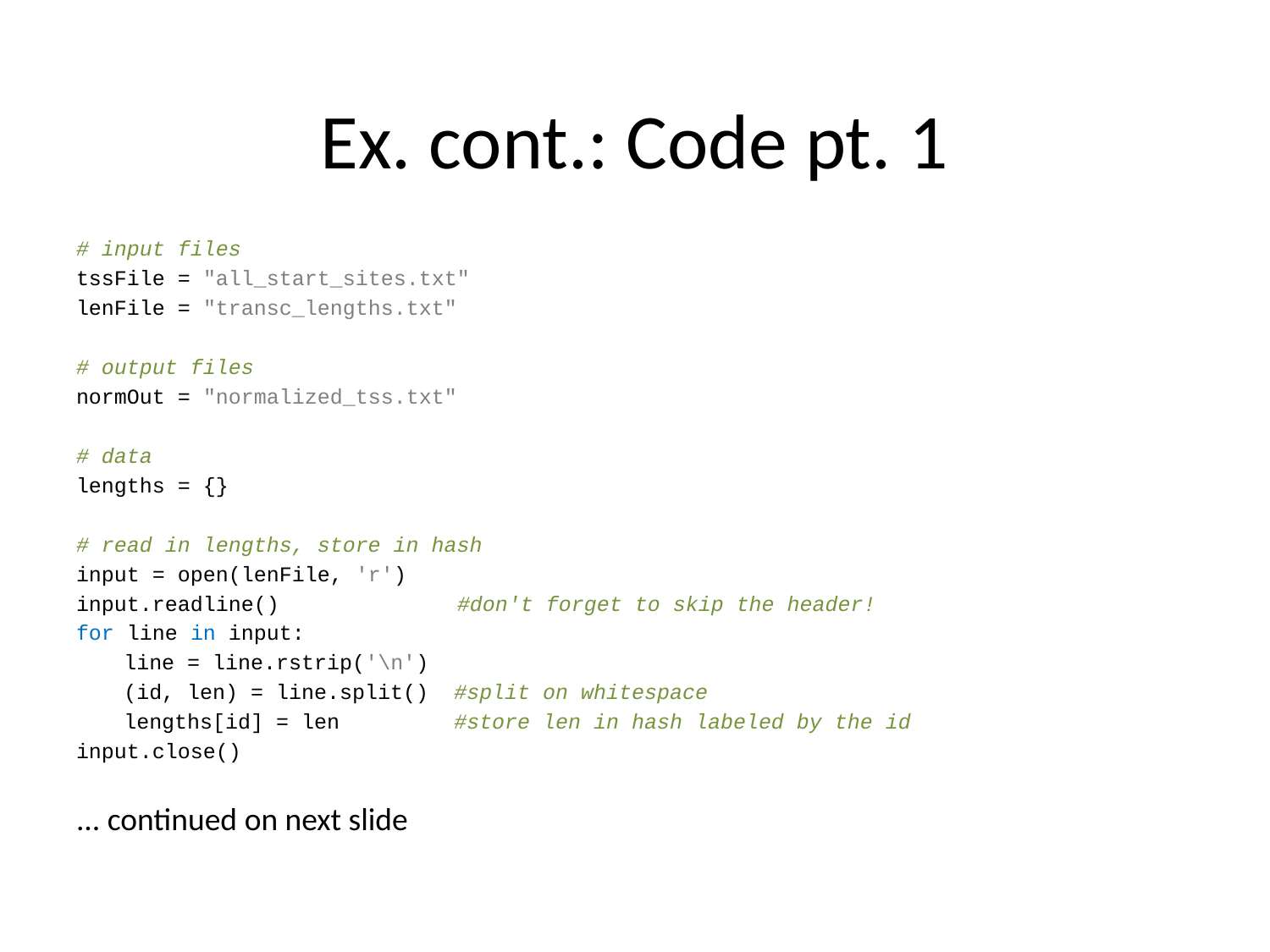

# Ex. cont.: Code pt. 1
# input files
tssFile = "all_start_sites.txt"
lenFile = "transc_lengths.txt"

# output files
normOut = "normalized_tss.txt"

# data
lengths = {}

# read in lengths, store in hash
input = open(lenFile, 'r')
input.readline()              #don't forget to skip the header!
for line in input:
	line = line.rstrip('\n')
	(id, len) = line.split()  #split on whitespace
	lengths[id] = len         #store len in hash labeled by the id
input.close()

... continued on next slide